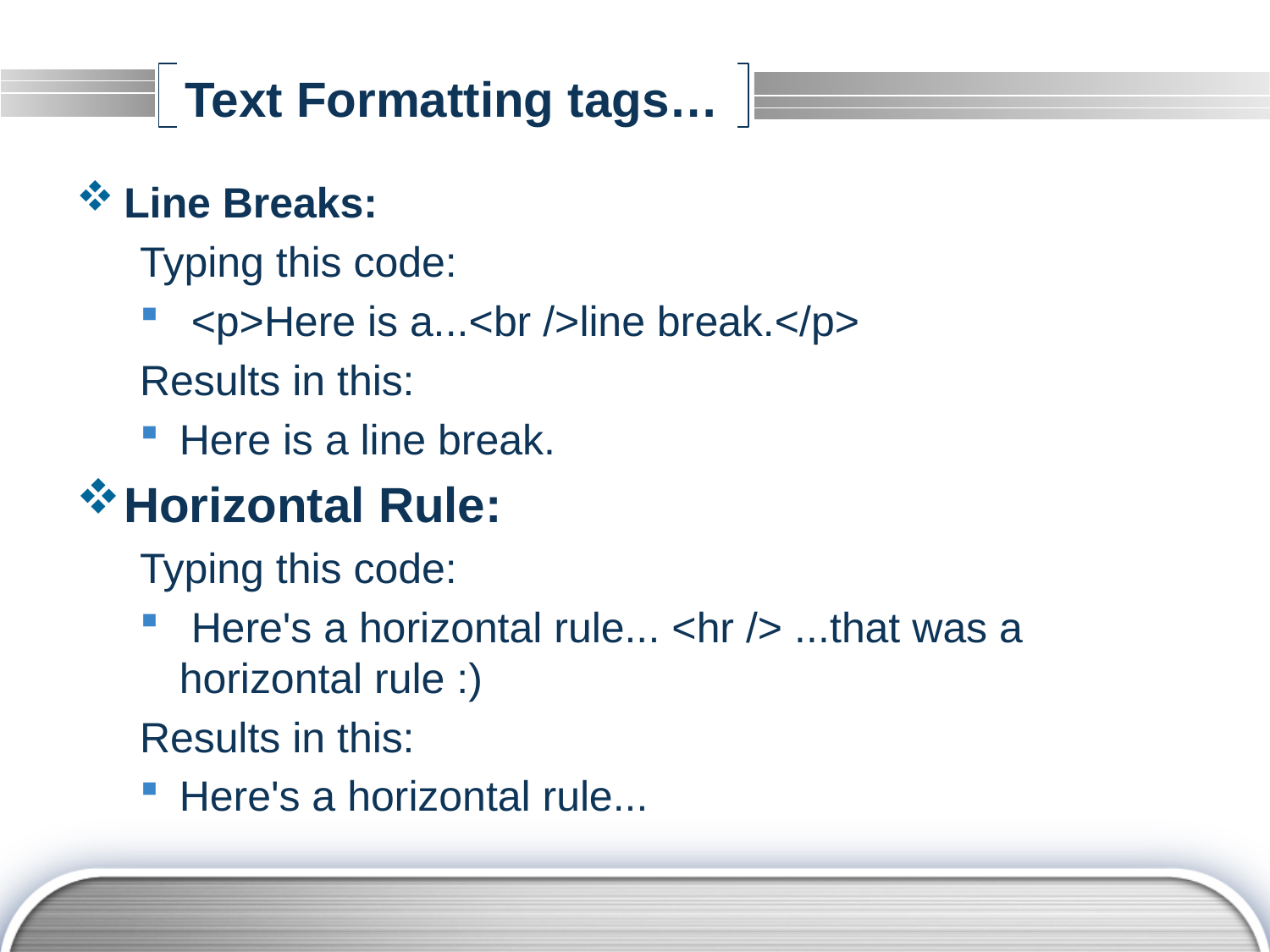

# Text Formatting tags…
Line Breaks:
Typing this code:
 <p>Here is a...<br />line break.</p>
Results in this:
Here is a line break.
Horizontal Rule:
Typing this code:
 Here's a horizontal rule... <hr /> ...that was a horizontal rule :)
Results in this:
Here's a horizontal rule...